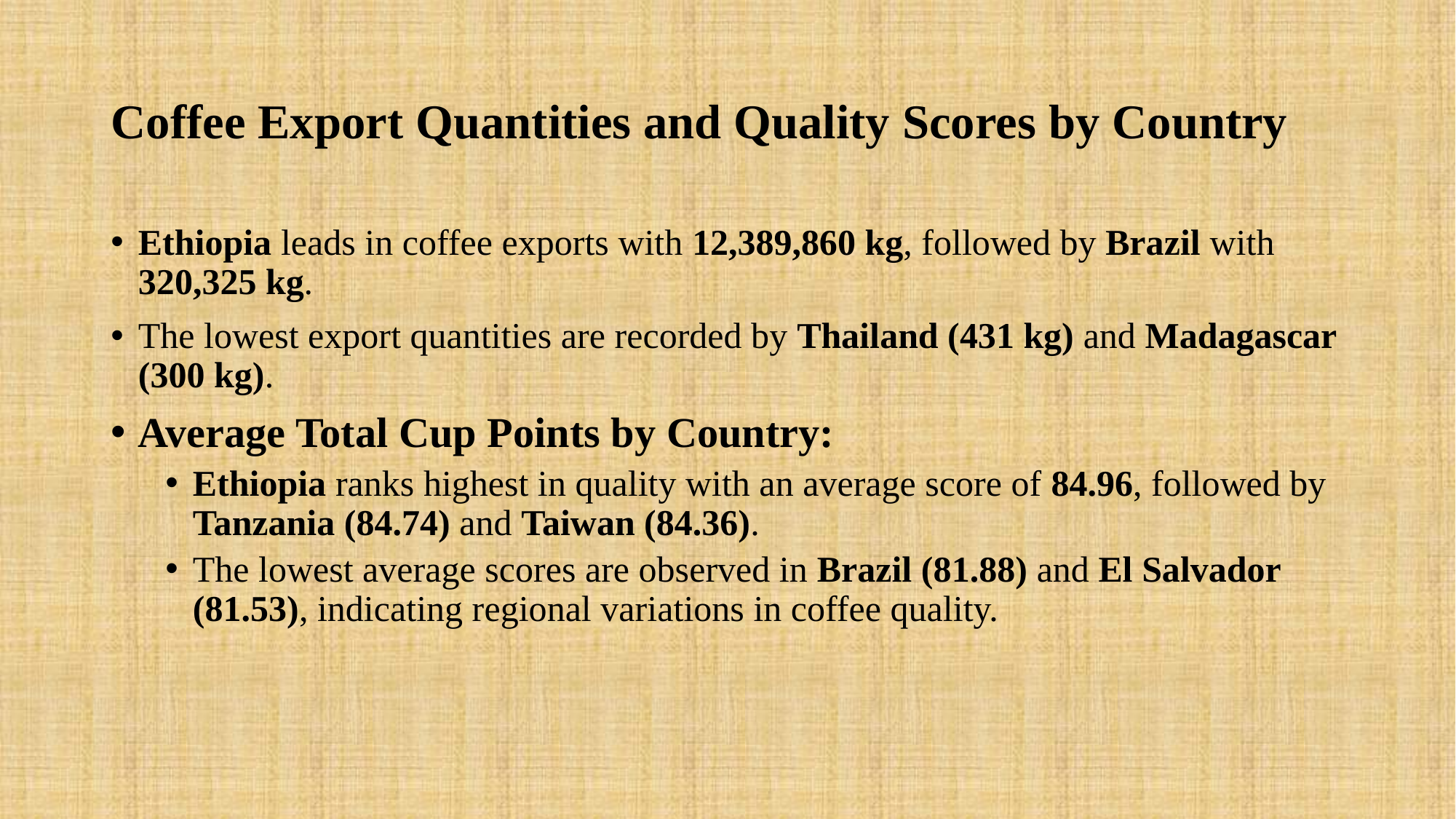

# Coffee Export Quantities and Quality Scores by Country
Ethiopia leads in coffee exports with 12,389,860 kg, followed by Brazil with 320,325 kg.
The lowest export quantities are recorded by Thailand (431 kg) and Madagascar (300 kg).
Average Total Cup Points by Country:
Ethiopia ranks highest in quality with an average score of 84.96, followed by Tanzania (84.74) and Taiwan (84.36).
The lowest average scores are observed in Brazil (81.88) and El Salvador (81.53), indicating regional variations in coffee quality.